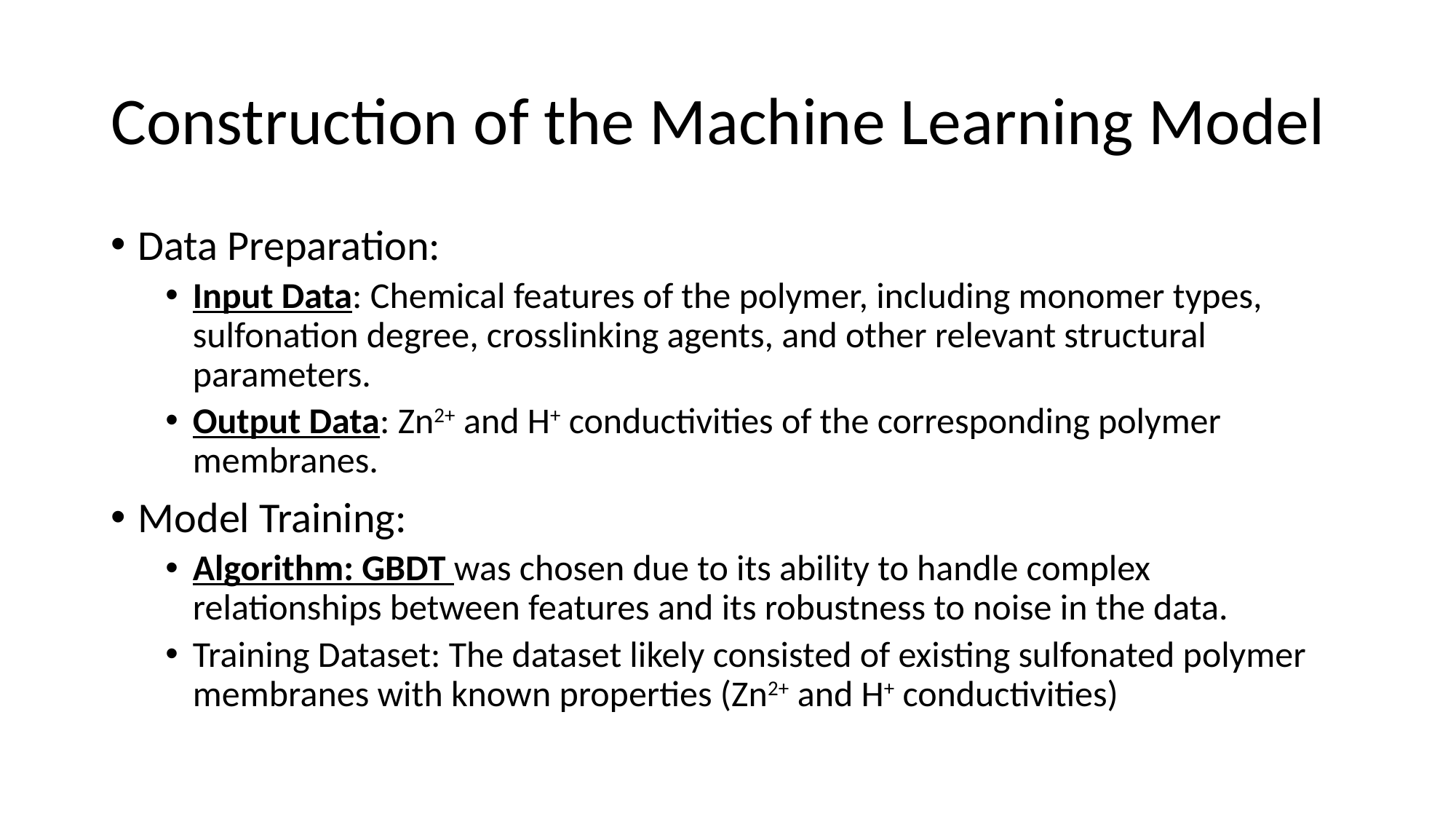

# Construction of the Machine Learning Model
Data Preparation:
Input Data: Chemical features of the polymer, including monomer types, sulfonation degree, crosslinking agents, and other relevant structural parameters.
Output Data: Zn2+ and H+ conductivities of the corresponding polymer membranes.
Model Training:
Algorithm: GBDT was chosen due to its ability to handle complex relationships between features and its robustness to noise in the data.
Training Dataset: The dataset likely consisted of existing sulfonated polymer membranes with known properties (Zn2+ and H+ conductivities)